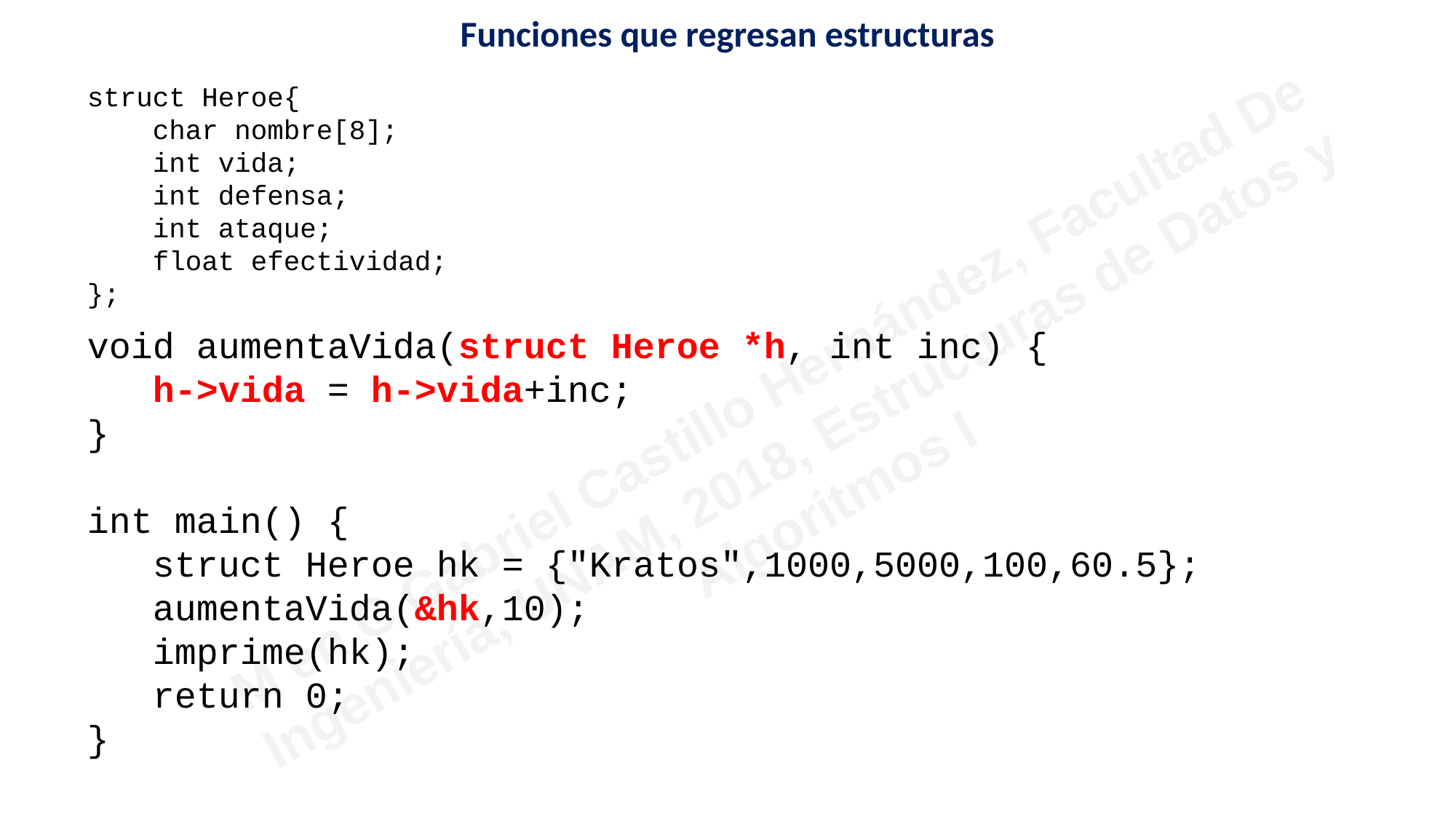

# Funciones que regresan estructuras
struct Heroe{
    char nombre[8];
    int vida;
    int defensa;
    int ataque;
    float efectividad;
};
void aumentaVida(struct Heroe *h, int inc) {
   h->vida = h->vida+inc;
}

int main() {
   struct Heroe hk = {"Kratos",1000,5000,100,60.5};
   aumentaVida(&hk,10);
   imprime(hk);
   return 0;
}